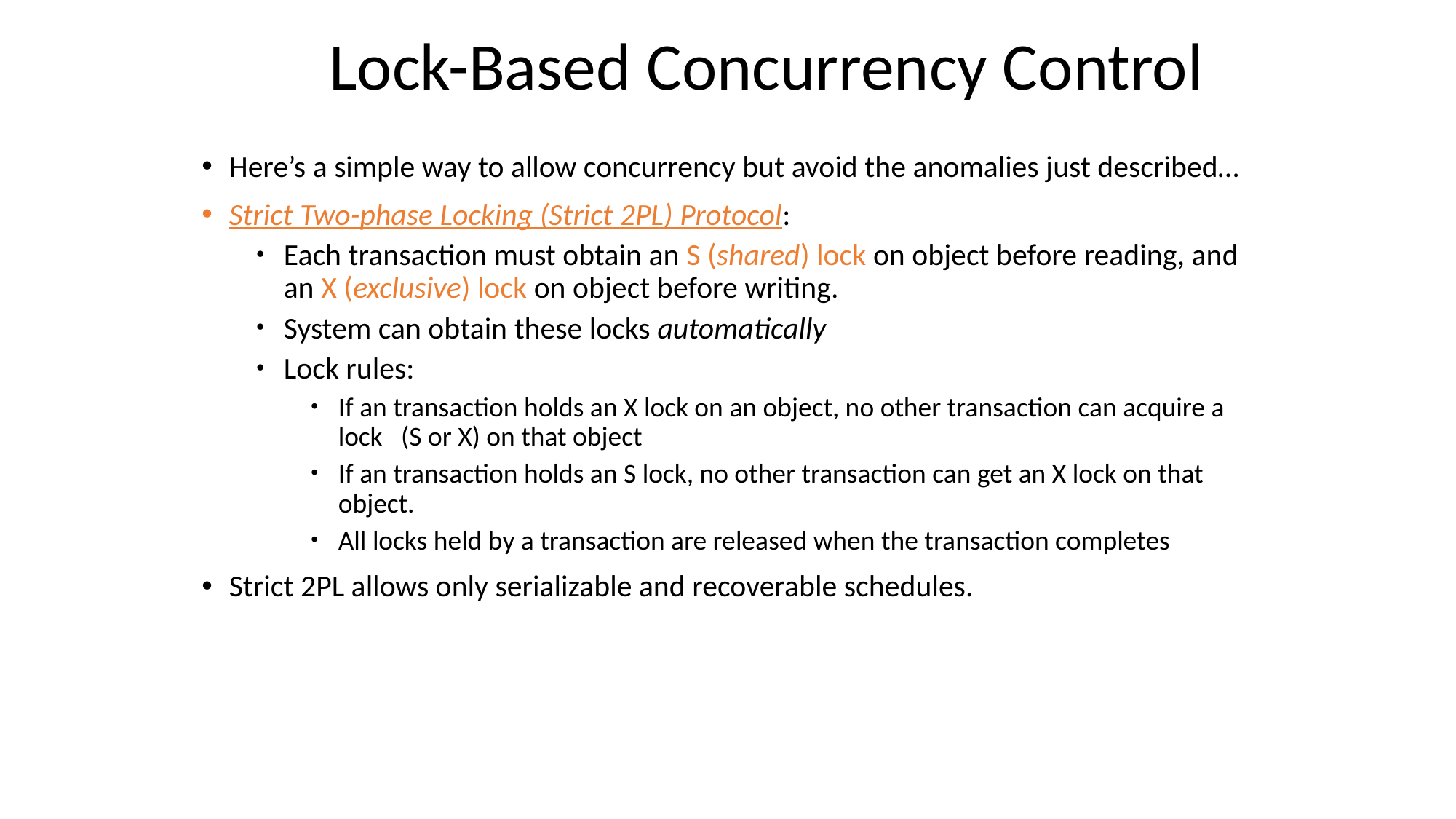

# Lock-Based Concurrency Control
Here’s a simple way to allow concurrency but avoid the anomalies just described…
Strict Two-phase Locking (Strict 2PL) Protocol:
Each transaction must obtain an S (shared) lock on object before reading, and an X (exclusive) lock on object before writing.
System can obtain these locks automatically
Lock rules:
If an transaction holds an X lock on an object, no other transaction can acquire a lock   (S or X) on that object
If an transaction holds an S lock, no other transaction can get an X lock on that object.
All locks held by a transaction are released when the transaction completes
Strict 2PL allows only serializable and recoverable schedules.